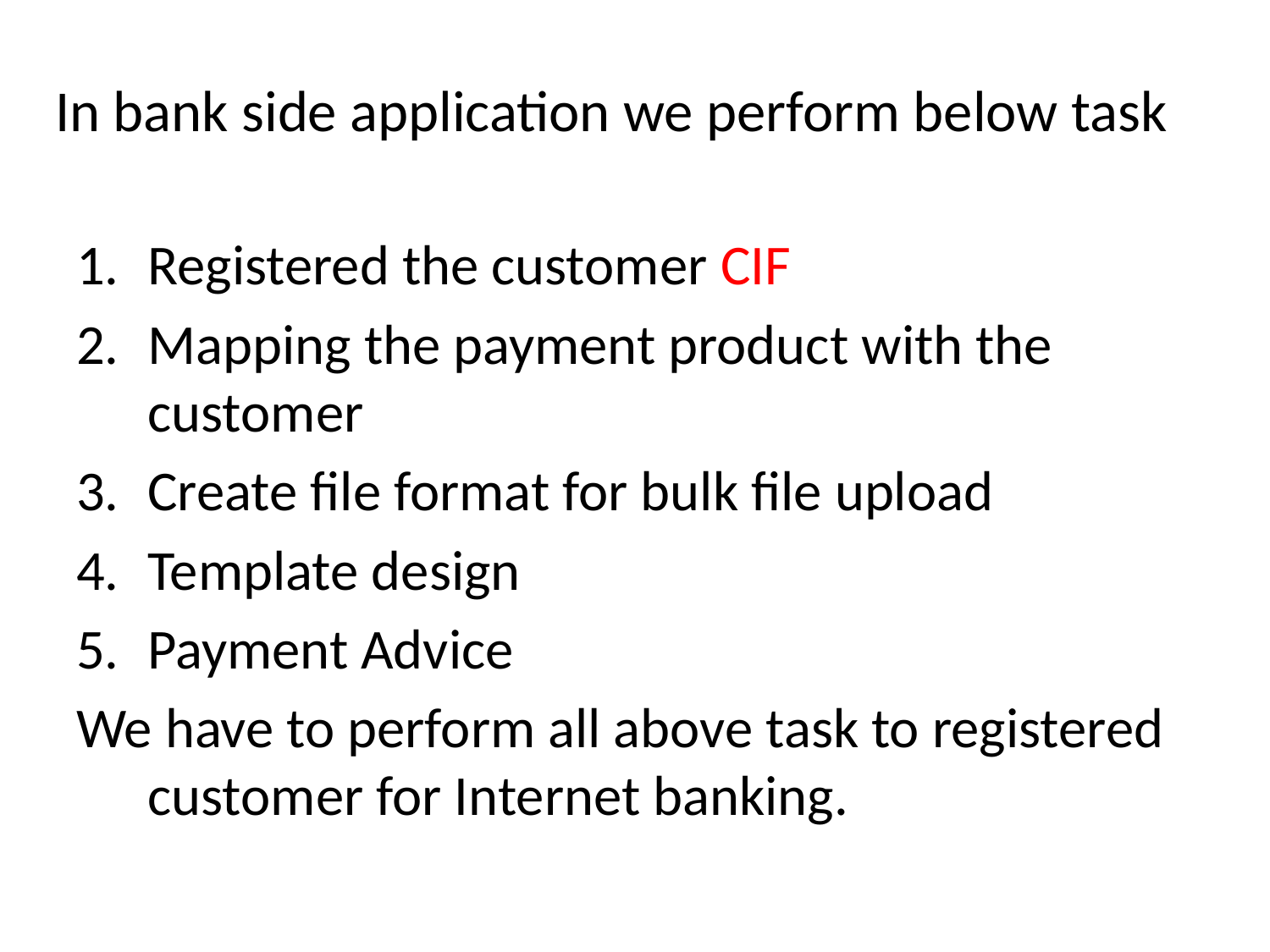

# In bank side application we perform below task
Registered the customer CIF
Mapping the payment product with the customer
Create file format for bulk file upload
Template design
Payment Advice
We have to perform all above task to registered customer for Internet banking.